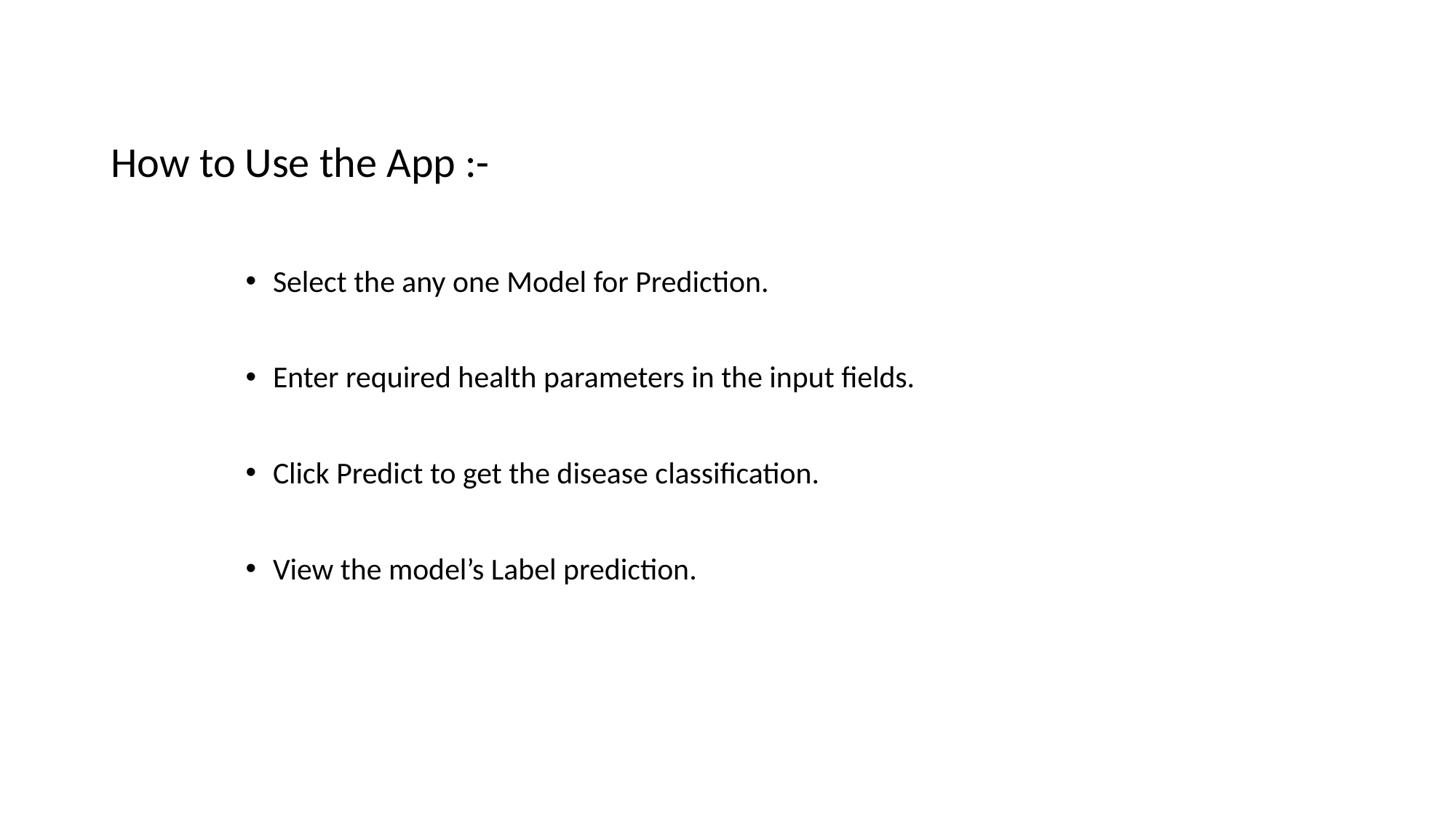

# How to Use the App :-
Select the any one Model for Prediction.

Enter required health parameters in the input fields.

Click Predict to get the disease classification.

View the model’s Label prediction.